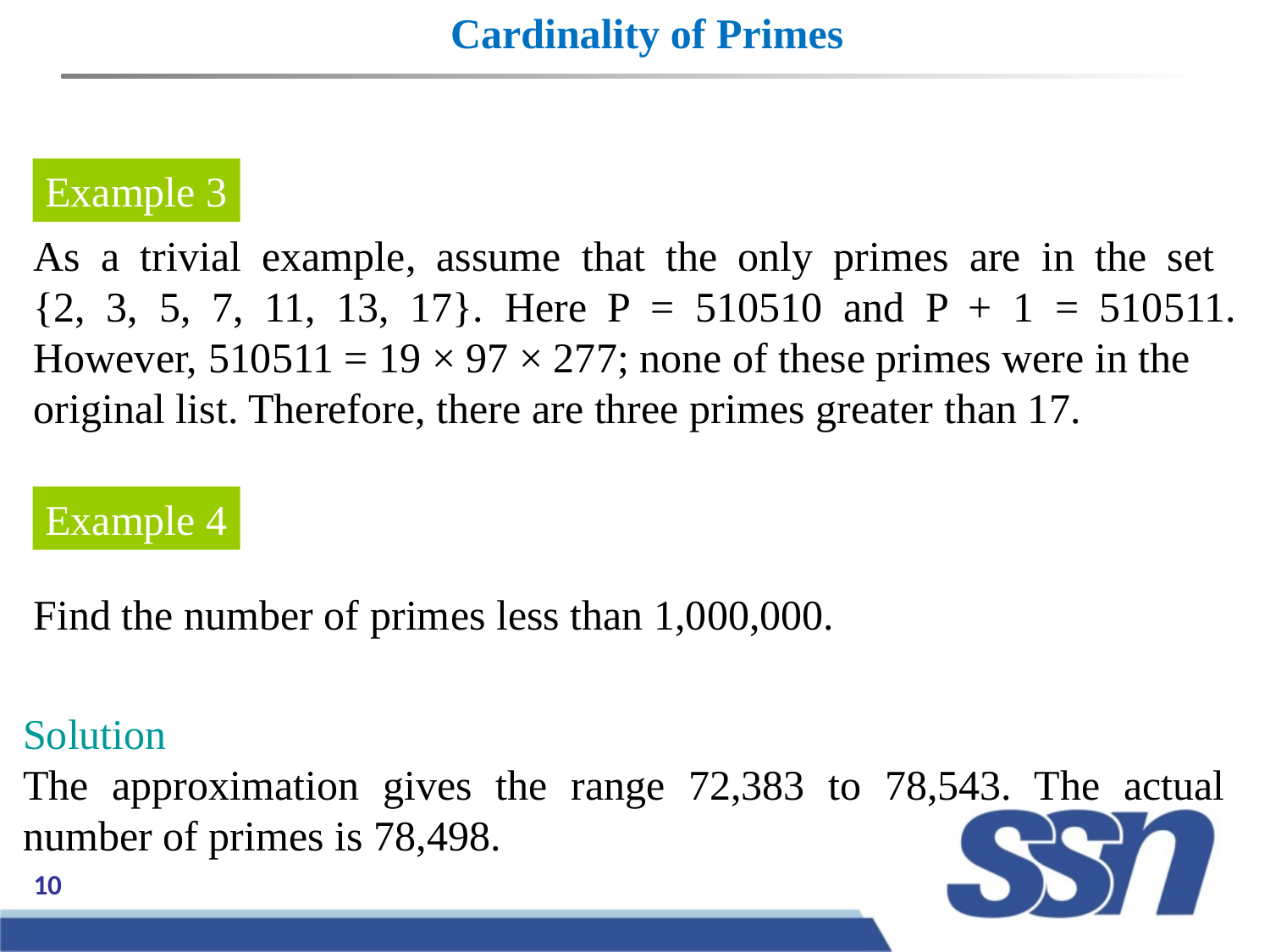

Cardinality of Primes

Example 3
As a trivial example, assume that the only primes are in the set
{2, 3, 5, 7, 11, 13, 17}. Here P = 510510 and P + 1 = 510511. However, 510511 = 19 × 97 × 277; none of these primes were in the
original list. Therefore, there are three primes greater than 17.
Example 4
Find the number of primes less than 1,000,000.
Solution
The approximation gives the range 72,383 to 78,543. The actual number of primes is 78,498.